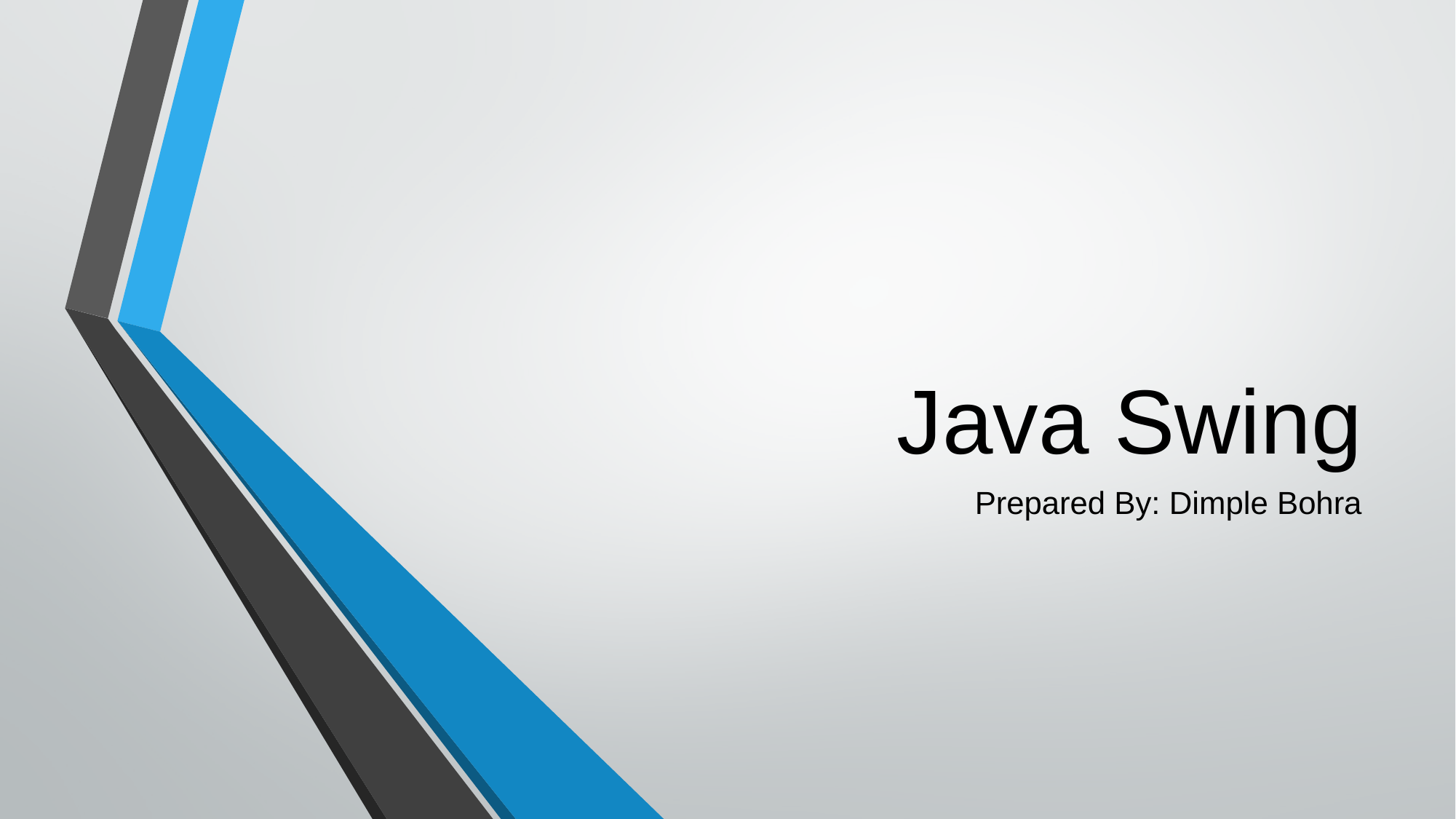

# Java Swing
Prepared By: Dimple Bohra